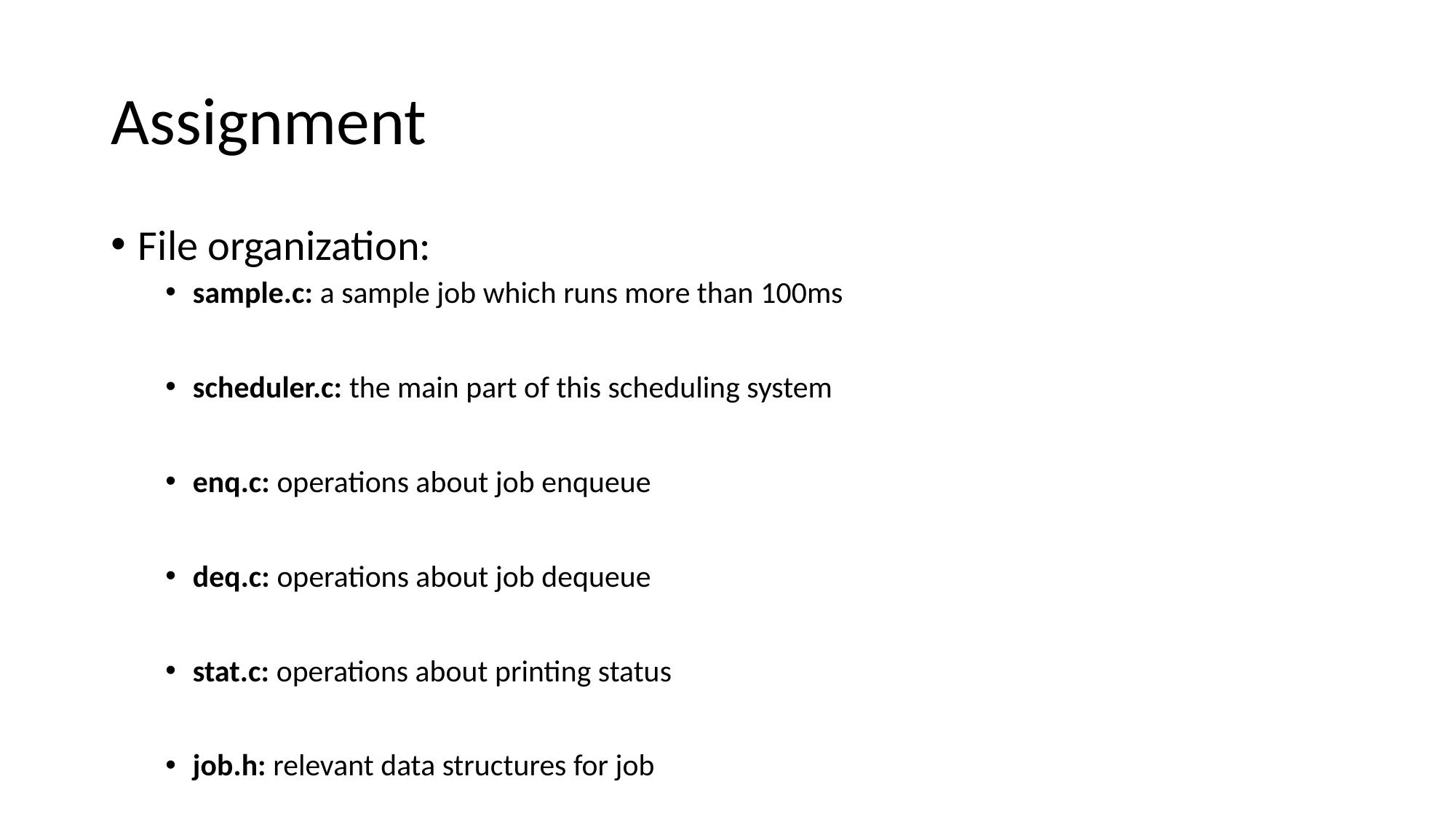

# Assignment
File organization:
sample.c: a sample job which runs more than 100ms

scheduler.c: the main part of this scheduling system

enq.c: operations about job enqueue

deq.c: operations about job dequeue

stat.c: operations about printing status

job.h: relevant data structures for job